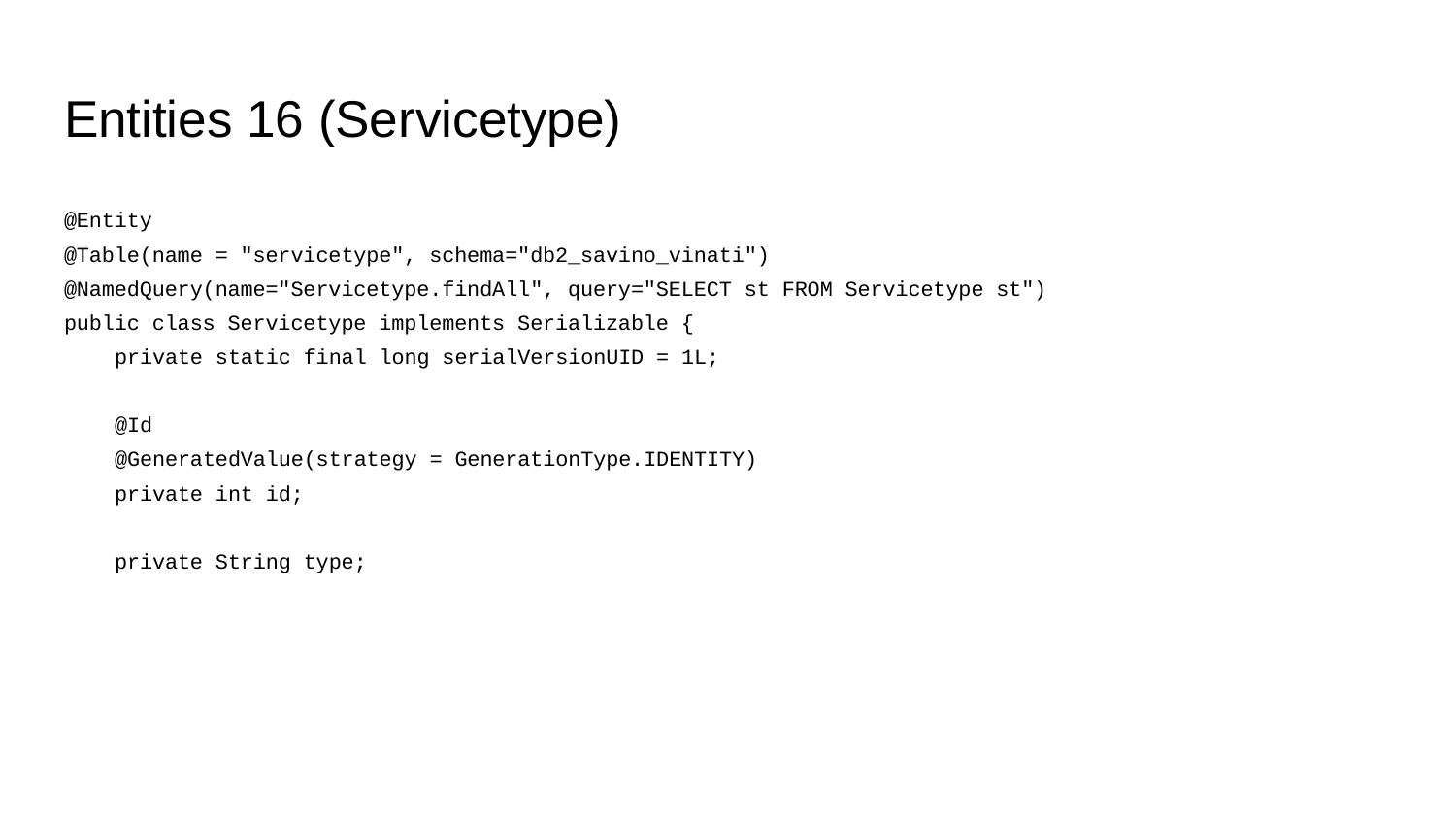

# Entities 16 (Servicetype)
@Entity
@Table(name = "servicetype", schema="db2_savino_vinati")
@NamedQuery(name="Servicetype.findAll", query="SELECT st FROM Servicetype st")
public class Servicetype implements Serializable {
    private static final long serialVersionUID = 1L;

    @Id
    @GeneratedValue(strategy = GenerationType.IDENTITY)
    private int id;

    private String type;